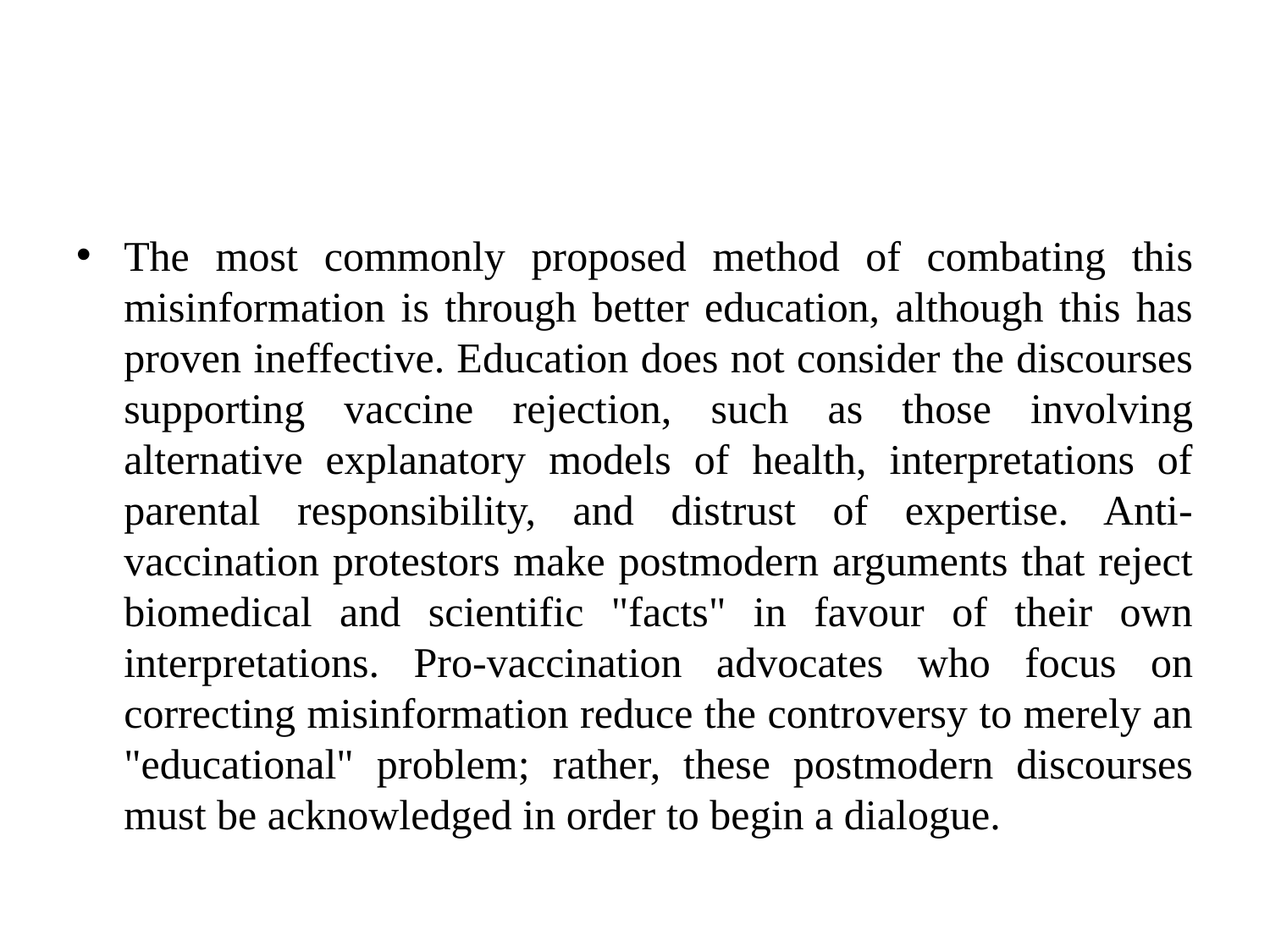

#
The most commonly proposed method of combating this misinformation is through better education, although this has proven ineffective. Education does not consider the discourses supporting vaccine rejection, such as those involving alternative explanatory models of health, interpretations of parental responsibility, and distrust of expertise. Anti-vaccination protestors make postmodern arguments that reject biomedical and scientific "facts" in favour of their own interpretations. Pro-vaccination advocates who focus on correcting misinformation reduce the controversy to merely an "educational" problem; rather, these postmodern discourses must be acknowledged in order to begin a dialogue.